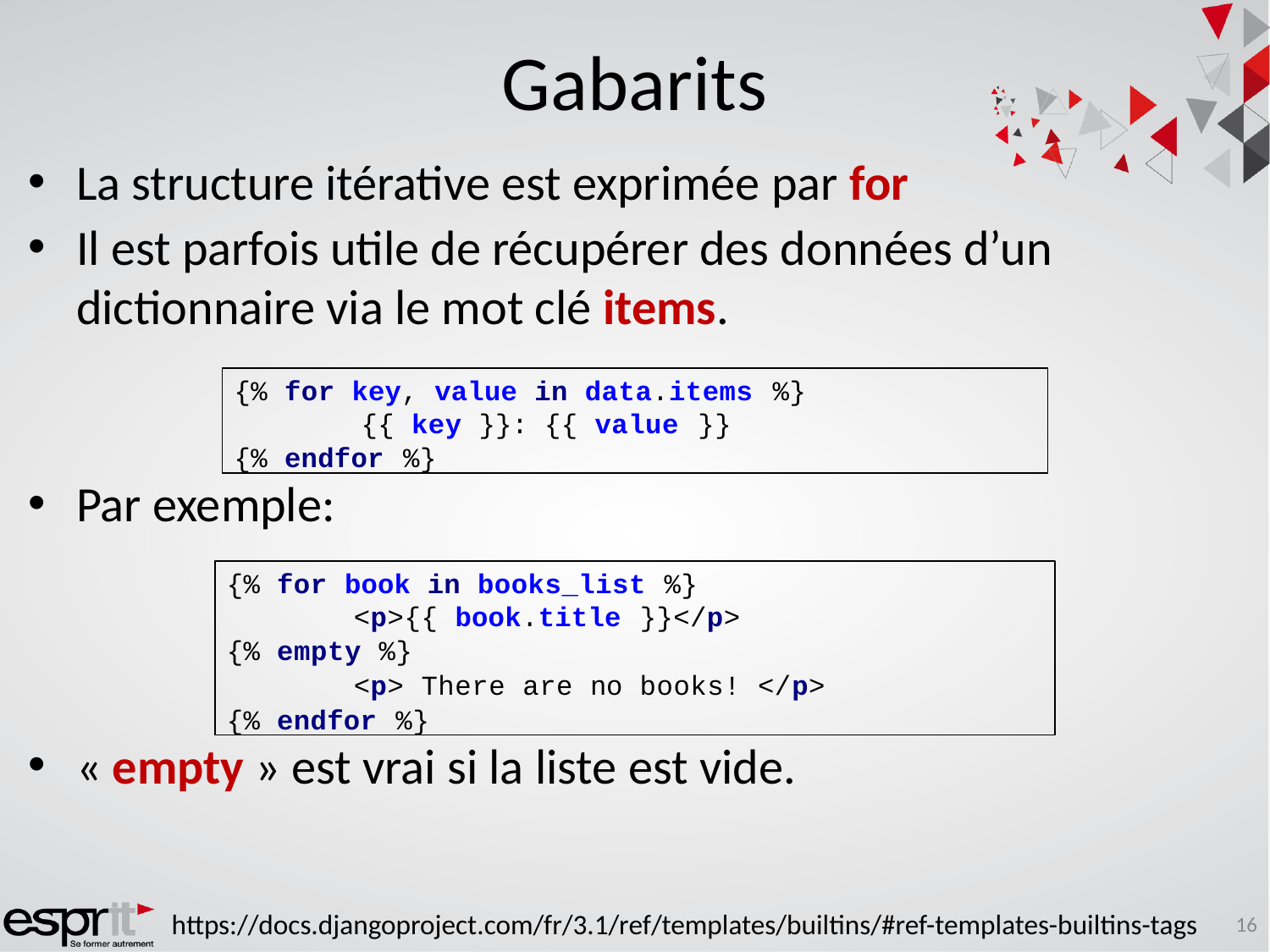

# Gabarits
La structure itérative est exprimée par for
Il est parfois utile de récupérer des données d’un dictionnaire via le mot clé items.

Par exemple:

« empty » est vrai si la liste est vide.
{% for key, value in data.items %}
	{{ key }}: {{ value }}
{% endfor %}
{% for book in books_list %}
	<p>{{ book.title }}</p>
{% empty %}
	<p> There are no books! </p>
{% endfor %}
16
https://docs.djangoproject.com/fr/3.1/ref/templates/builtins/#ref-templates-builtins-tags